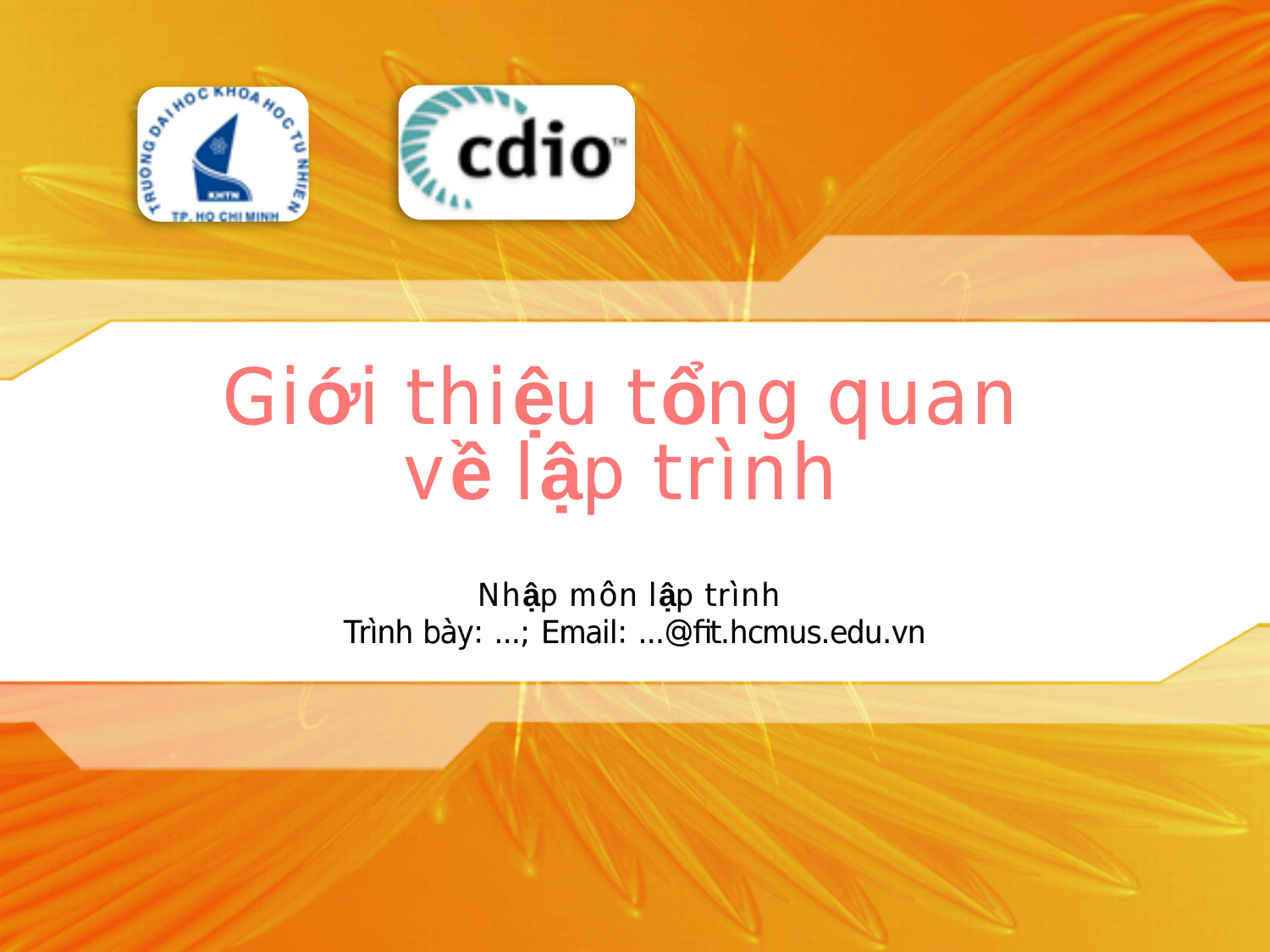

# Giới thiệu tổng quan về lập trình
Nhập môn lập trình
Trình bày: …; Email: …@fit.hcmus.edu.vn